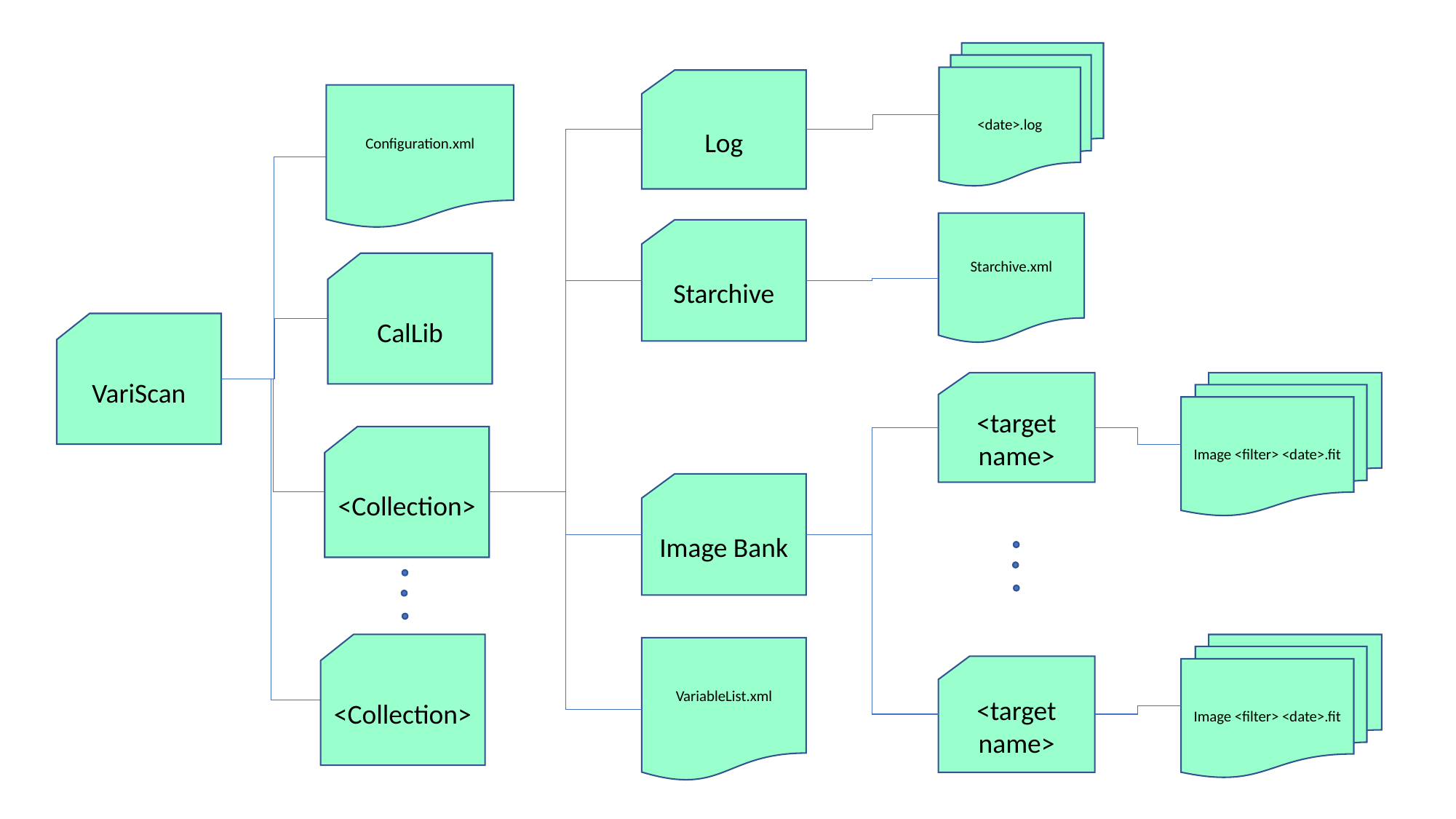

<date>.log
Log
Configuration.xml
Starchive.xml
Starchive
CalLib
VariScan
<target name>
Image <filter> <date>.fit
<Collection>
Image Bank

<Collection>
Image <filter> <date>.fit
VariableList.xml
<target name>